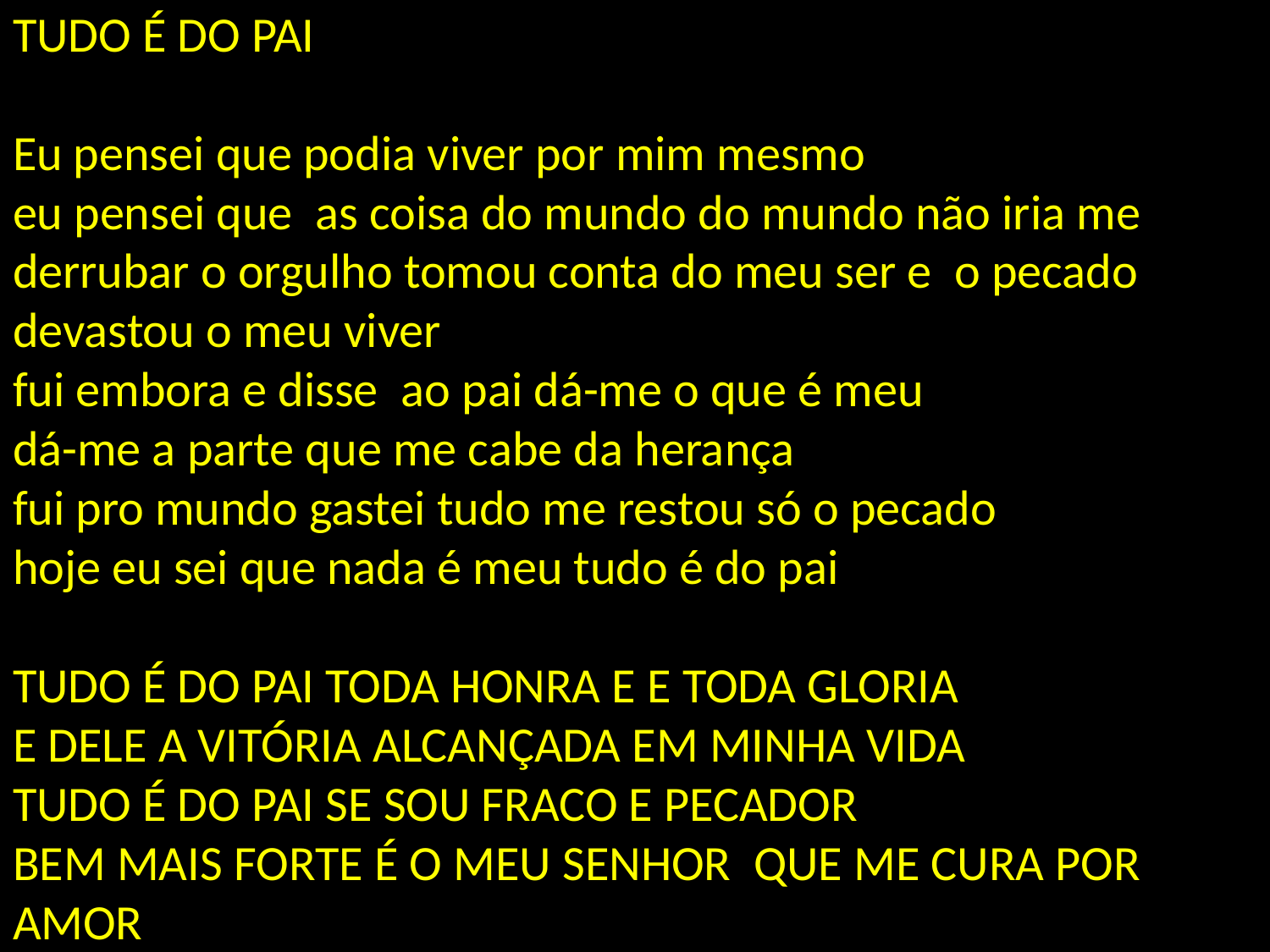

# TUDO É DO PAI Eu pensei que podia viver por mim mesmo eu pensei que  as coisa do mundo do mundo não iria me derrubar o orgulho tomou conta do meu ser e  o pecado devastou o meu viver fui embora e disse  ao pai dá-me o que é meu dá-me a parte que me cabe da herança fui pro mundo gastei tudo me restou só o pecado hoje eu sei que nada é meu tudo é do pai TUDO É DO PAI TODA HONRA E E TODA GLORIA E DELE A VITÓRIA ALCANÇADA EM MINHA VIDA TUDO É DO PAI SE SOU FRACO E PECADOR BEM MAIS FORTE É O MEU SENHOR  QUE ME CURA POR AMOR